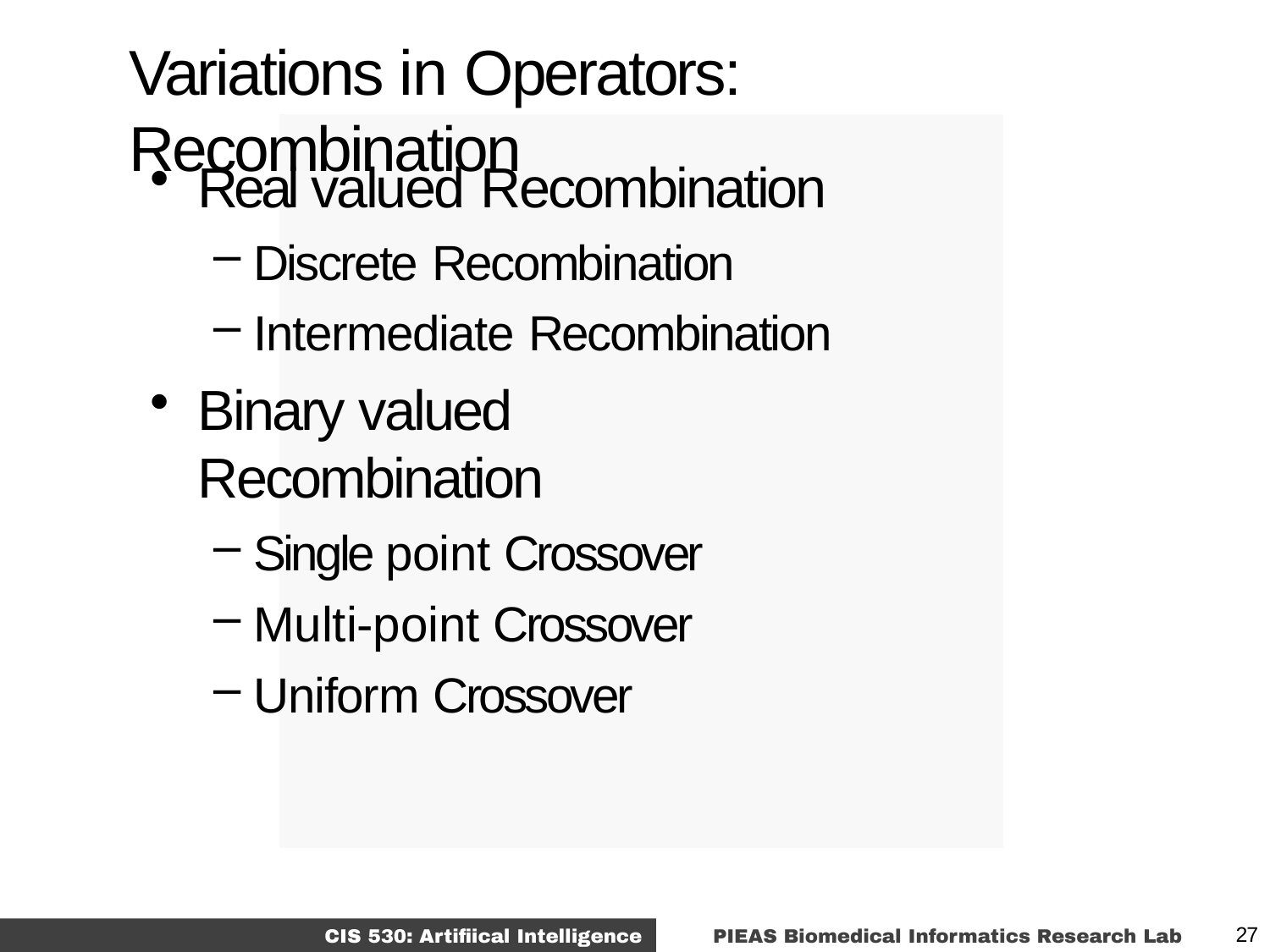

# Variations in Operators: Recombination
Real valued Recombination
Discrete Recombination
Intermediate Recombination
Binary valued Recombination
Single point Crossover
Multi-point Crossover
Uniform Crossover
PIEAS Biomedical Informatics Research Lab
CIS 530: Artifiical Intelligence
27